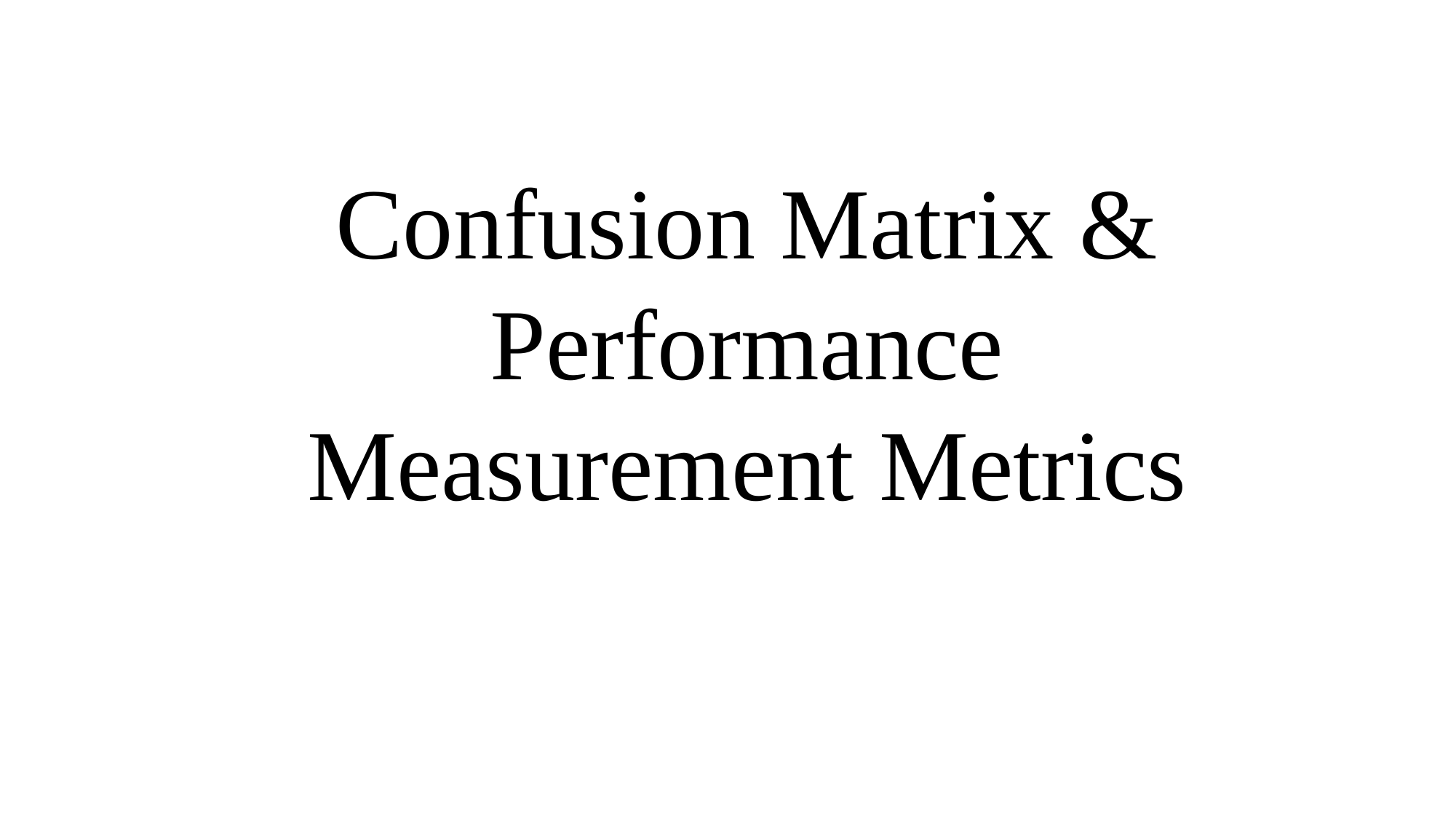

# Confusion Matrix & Performance Measurement Metrics